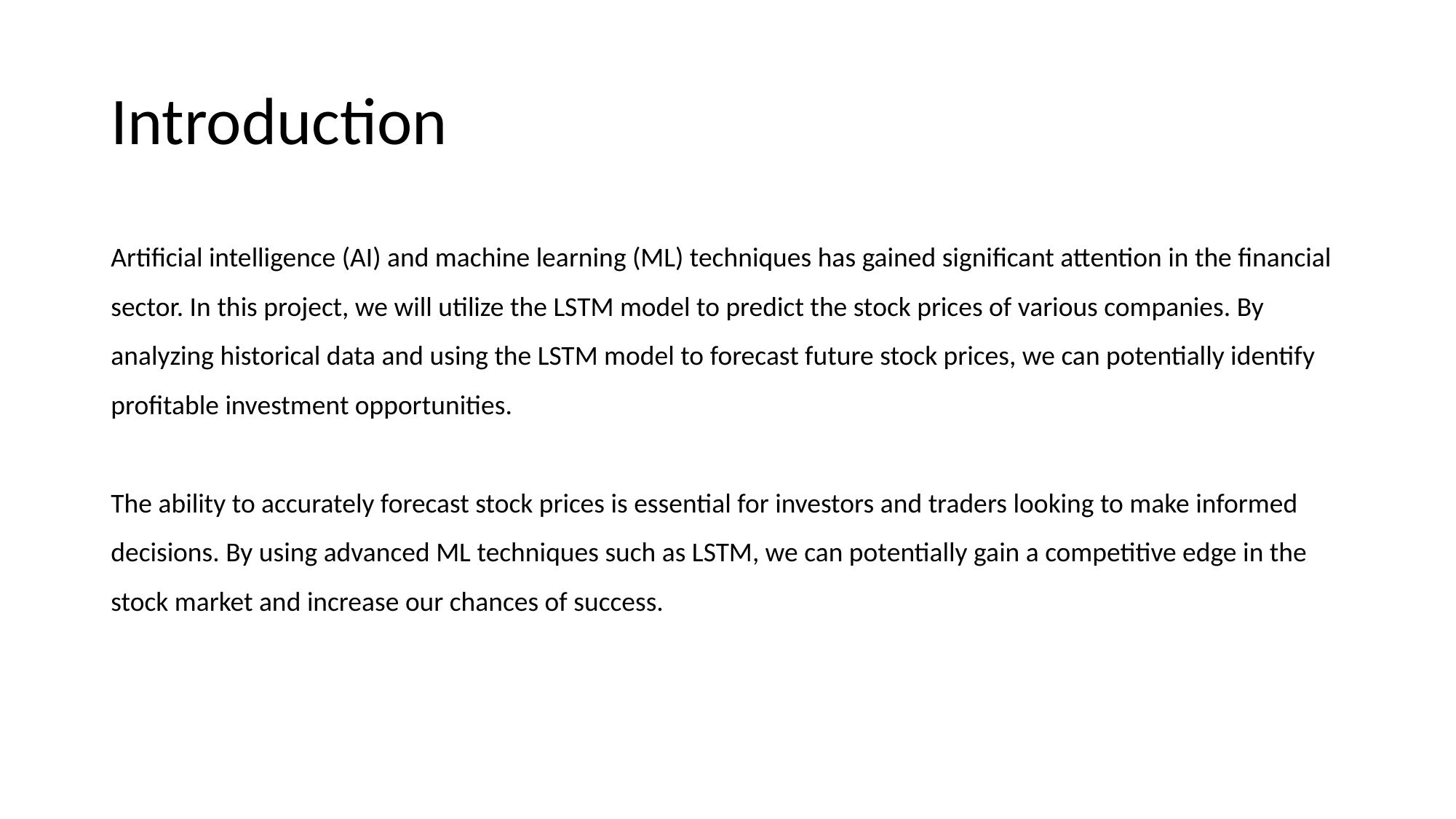

# Introduction
Artificial intelligence (AI) and machine learning (ML) techniques has gained significant attention in the financial sector. In this project, we will utilize the LSTM model to predict the stock prices of various companies. By analyzing historical data and using the LSTM model to forecast future stock prices, we can potentially identify profitable investment opportunities.

The ability to accurately forecast stock prices is essential for investors and traders looking to make informed decisions. By using advanced ML techniques such as LSTM, we can potentially gain a competitive edge in the stock market and increase our chances of success.